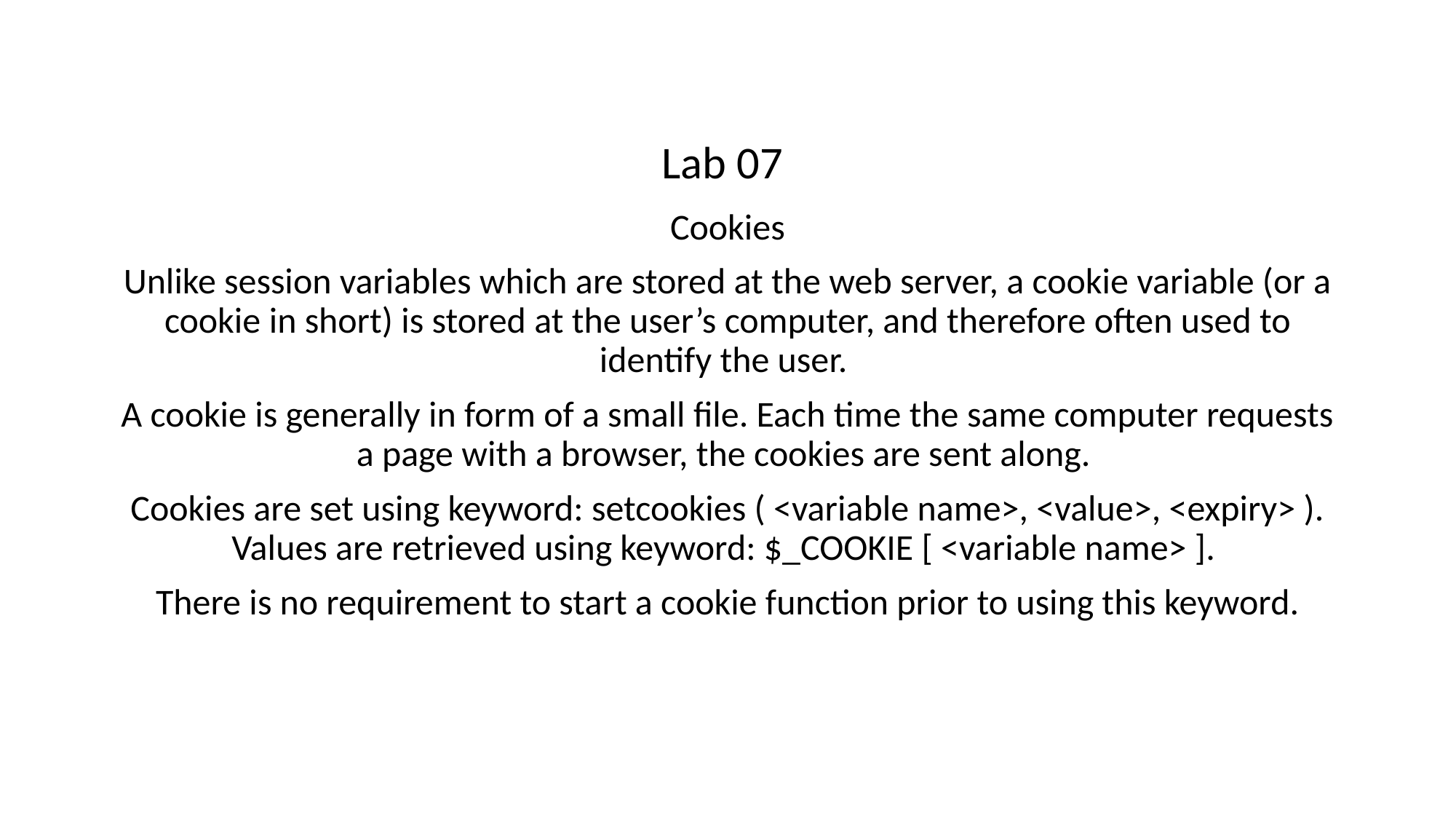

# Lab 07
Cookies
Unlike session variables which are stored at the web server, a cookie variable (or a cookie in short) is stored at the user’s computer, and therefore often used to identify the user.
A cookie is generally in form of a small file. Each time the same computer requests a page with a browser, the cookies are sent along.
Cookies are set using keyword: setcookies ( <variable name>, <value>, <expiry> ). Values are retrieved using keyword: $_COOKIE [ <variable name> ].
There is no requirement to start a cookie function prior to using this keyword.